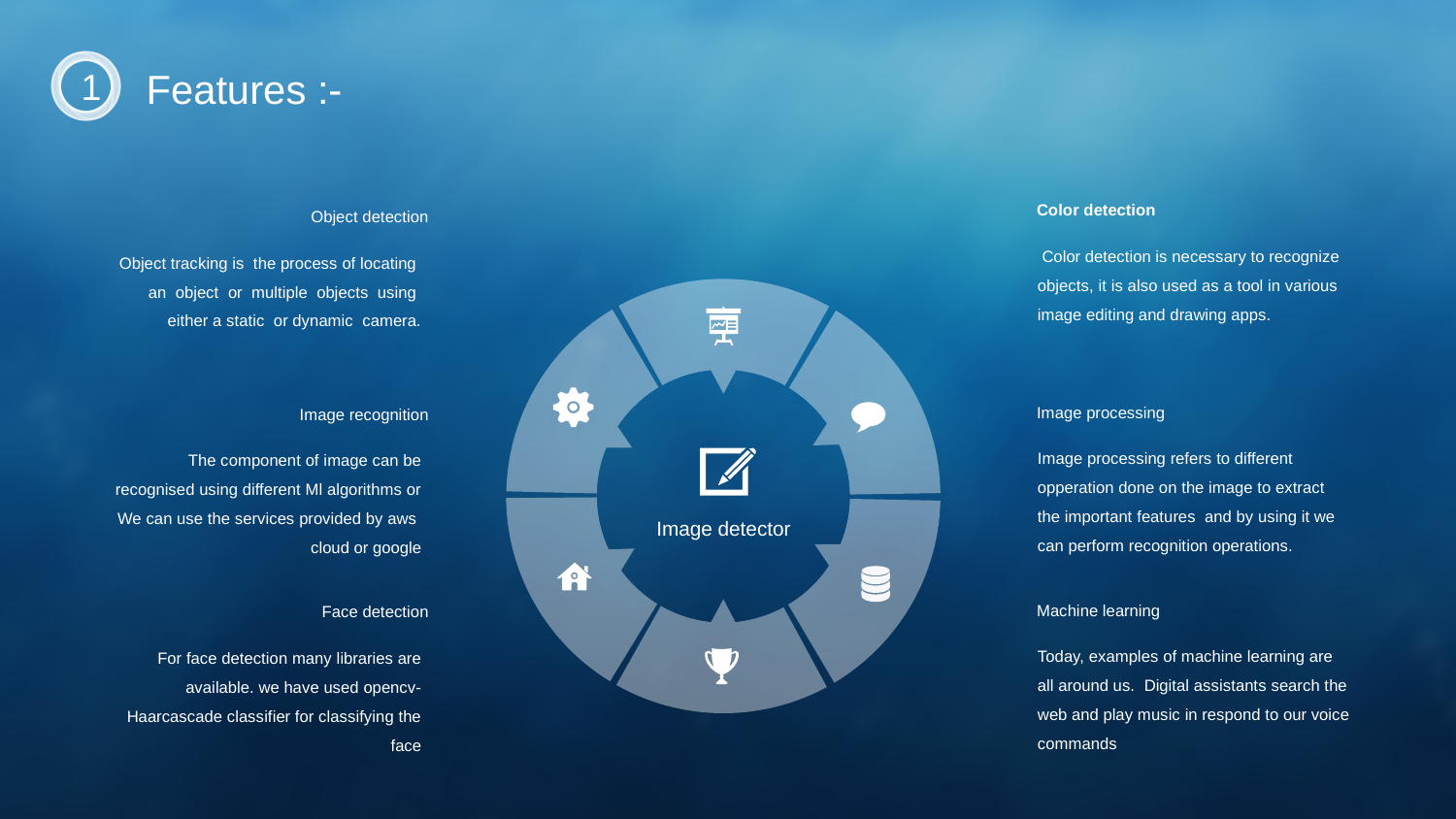

1
Features :-
Color detection
 Color detection is necessary to recognize objects, it is also used as a tool in various image editing and drawing apps.
Object detection
 Object tracking is  the process of locating  an  object  or  multiple  objects  using  either a static  or dynamic  camera.

Image processing
Image processing refers to different opperation done on the image to extract the important features  and by using it we can perform recognition operations.
Image recognition
The component of image can be recognised using different Ml algorithms or We can use the services provided by aws  cloud or google

Image detector
Machine learning
Today, examples of machine learning are all around us.  Digital assistants search the web and play music in respond to our voice commands
Face detection
 For face detection many libraries are available. we have used opencv-Haarcascade classifier for classifying the face